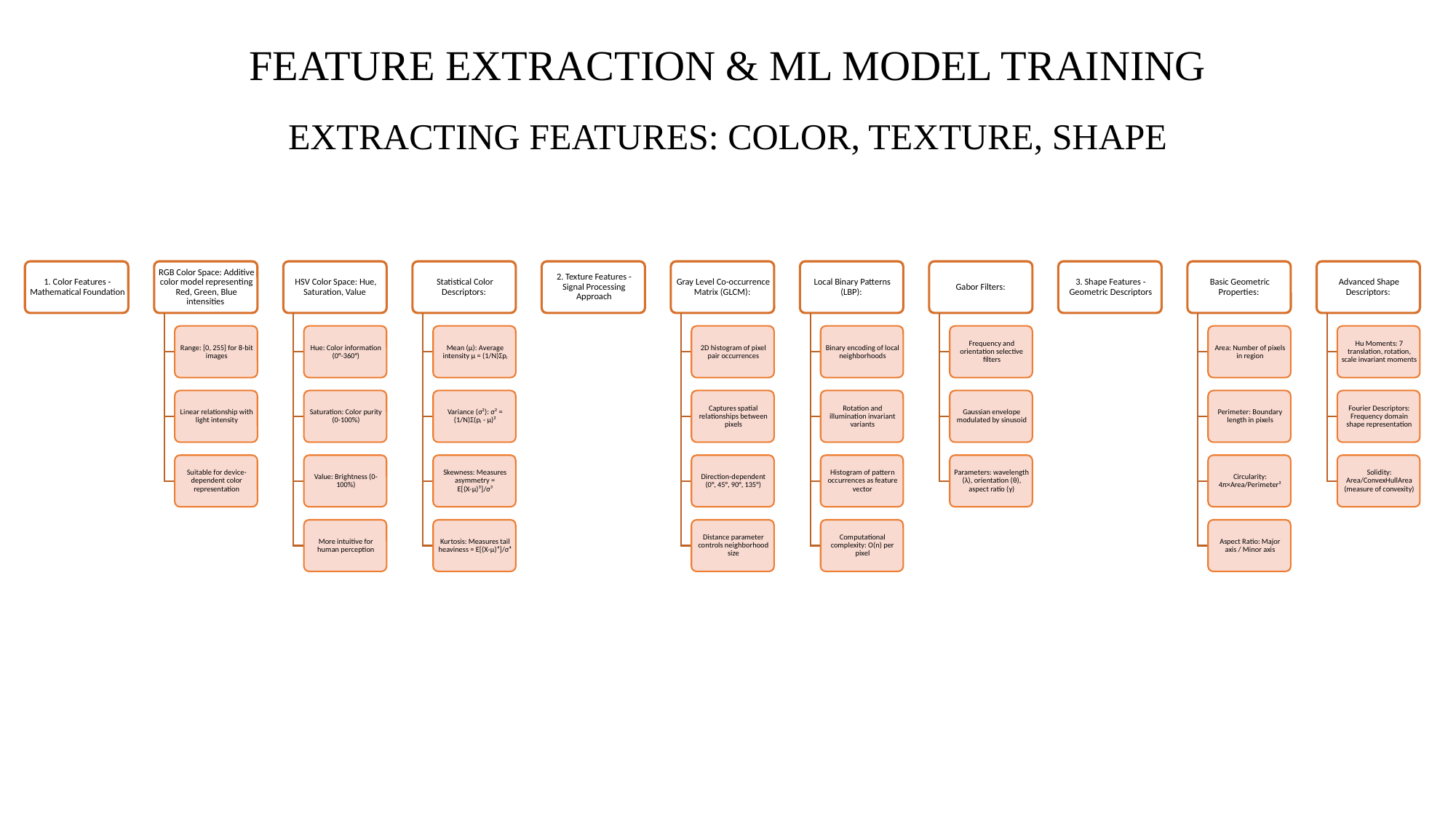

# FEATURE EXTRACTION & ML MODEL TRAINING
1. Color Features - Mathematical Foundation
RGB Color Space: Additive color model representing Red, Green, Blue intensities
Range: [0, 255] for 8-bit images
Linear relationship with light intensity
Suitable for device-dependent color representation
HSV Color Space: Hue, Saturation, Value
Hue: Color information (0°-360°)
Saturation: Color purity (0-100%)
Value: Brightness (0-100%)
More intuitive for human perception
Statistical Color Descriptors:
Mean (μ): Average intensity μ = (1/N)Σpᵢ
Variance (σ²): σ² = (1/N)Σ(pᵢ - μ)²
Skewness: Measures asymmetry = E[(X-μ)³]/σ³
Kurtosis: Measures tail heaviness = E[(X-μ)⁴]/σ⁴
2. Texture Features - Signal Processing Approach
Gray Level Co-occurrence Matrix (GLCM):
2D histogram of pixel pair occurrences
Captures spatial relationships between pixels
Direction-dependent (0°, 45°, 90°, 135°)
Distance parameter controls neighborhood size
Local Binary Patterns (LBP):
Binary encoding of local neighborhoods
Rotation and illumination invariant variants
Histogram of pattern occurrences as feature vector
Computational complexity: O(n) per pixel
Gabor Filters:
Frequency and orientation selective filters
Gaussian envelope modulated by sinusoid
Parameters: wavelength (λ), orientation (θ), aspect ratio (γ)
3. Shape Features - Geometric Descriptors
Basic Geometric Properties:
Area: Number of pixels in region
Perimeter: Boundary length in pixels
Circularity: 4π×Area/Perimeter²
Aspect Ratio: Major axis / Minor axis
Advanced Shape Descriptors:
Hu Moments: 7 translation, rotation, scale invariant moments
Fourier Descriptors: Frequency domain shape representation
Solidity: Area/ConvexHullArea (measure of convexity)
EXTRACTING FEATURES: COLOR, TEXTURE, SHAPE